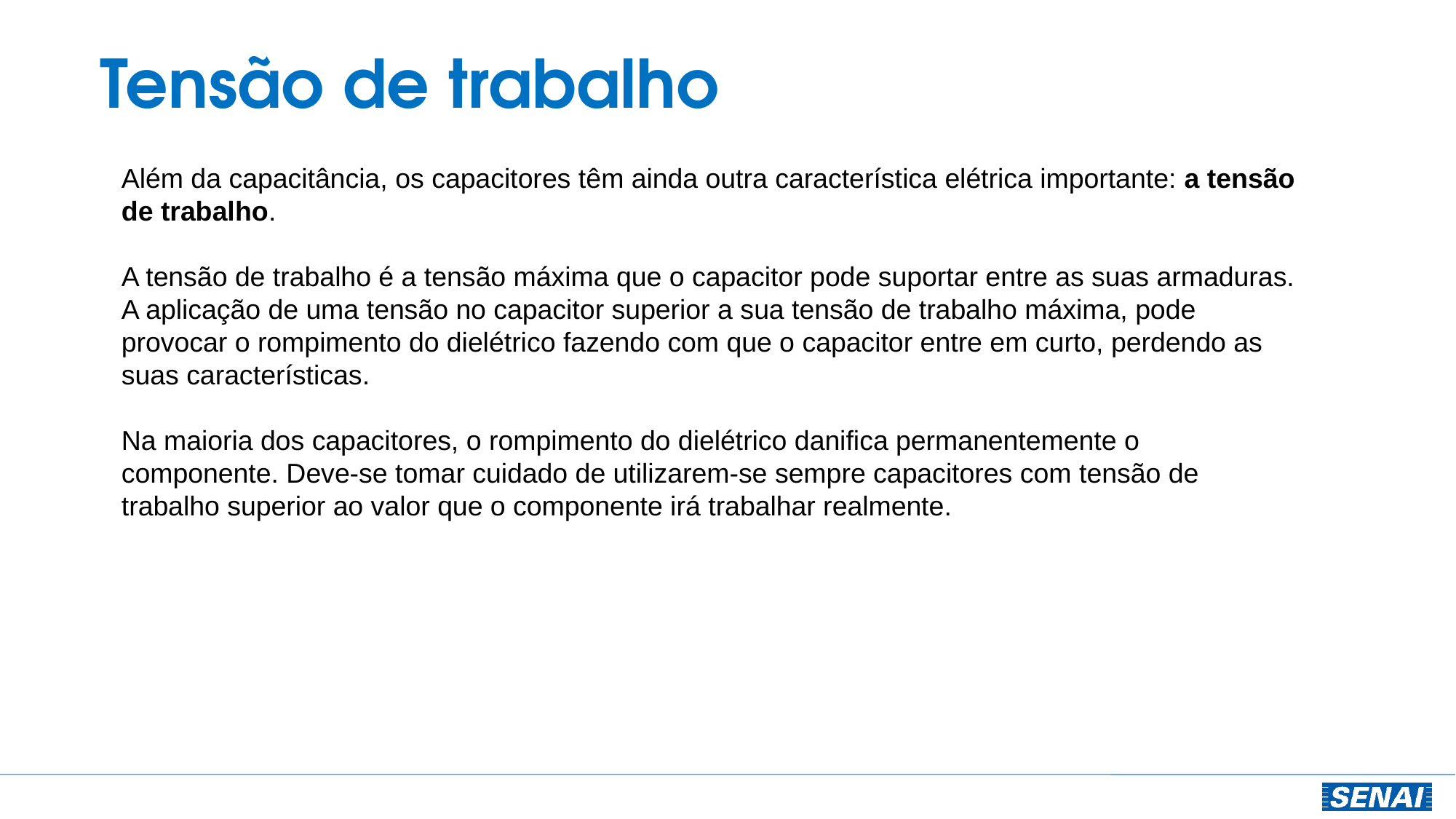

# Tensão de trabalho
Além da capacitância, os capacitores têm ainda outra característica elétrica importante: a tensão de trabalho.

A tensão de trabalho é a tensão máxima que o capacitor pode suportar entre as suas armaduras. A aplicação de uma tensão no capacitor superior a sua tensão de trabalho máxima, pode provocar o rompimento do dielétrico fazendo com que o capacitor entre em curto, perdendo as suas características.

Na maioria dos capacitores, o rompimento do dielétrico danifica permanentemente o componente. Deve-se tomar cuidado de utilizarem-se sempre capacitores com tensão de trabalho superior ao valor que o componente irá trabalhar realmente.